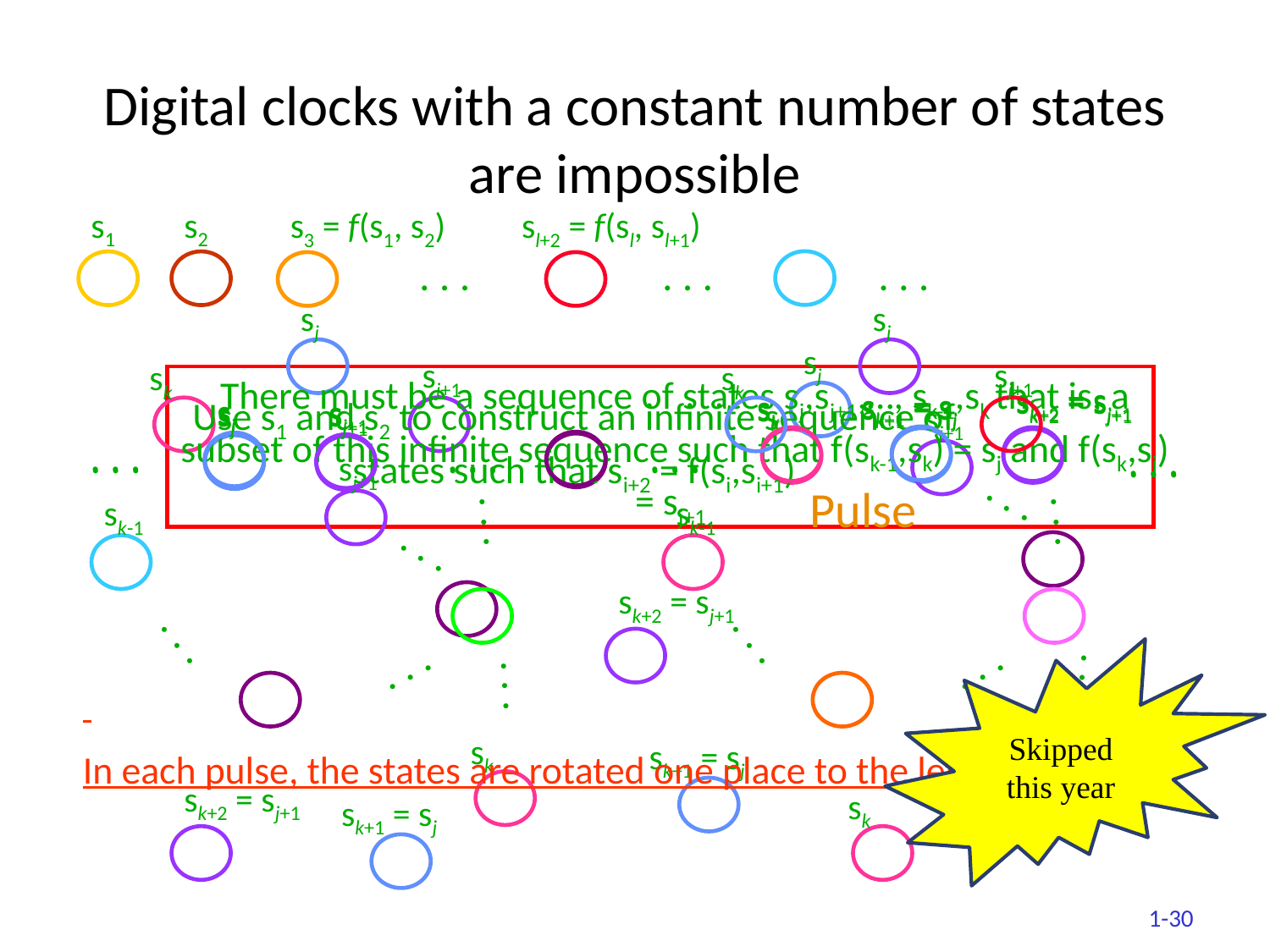

# Digital clocks with a constant number of states are impossible
s1

s2

s3 = f(s1, s2)

sl+2 = f(sl, sl+1)

. . .

. . .
. . .
sj

sj+1

sk

sk-1

. . .

. . .
. . .

sj

sj+1

sk

sk-1

. . .

. . .
. . .

Pulse
sj

sj+1

. . .

sk+2 = sj+1

. . .
sk+1 = sj

sk-1

sk

There must be a sequence of states sj,sj+1,…, sk-1,sk that is, a subset of this infinite sequence such that f(sk-1,sk) = sj and f(sk,sj) = sj+1

sk+2 = sj+1
sk+1 = sj
sk
sj
sj+1
. . .
. . .
. . .

. . .

sk+2 = sj+1
sk+1 = sj
sk
sj
sj+1
. . .
. . .
. . .

. . .

sj

sj+1

. . .

. . .
sk

sk+2 = sj+1

sk+1 = sj

Use s1 and s2 to construct an infinite sequence of states such that si+2 = f(si,si+1)
Skipped this year

In each pulse, the states are rotated one place to the left.

1-30